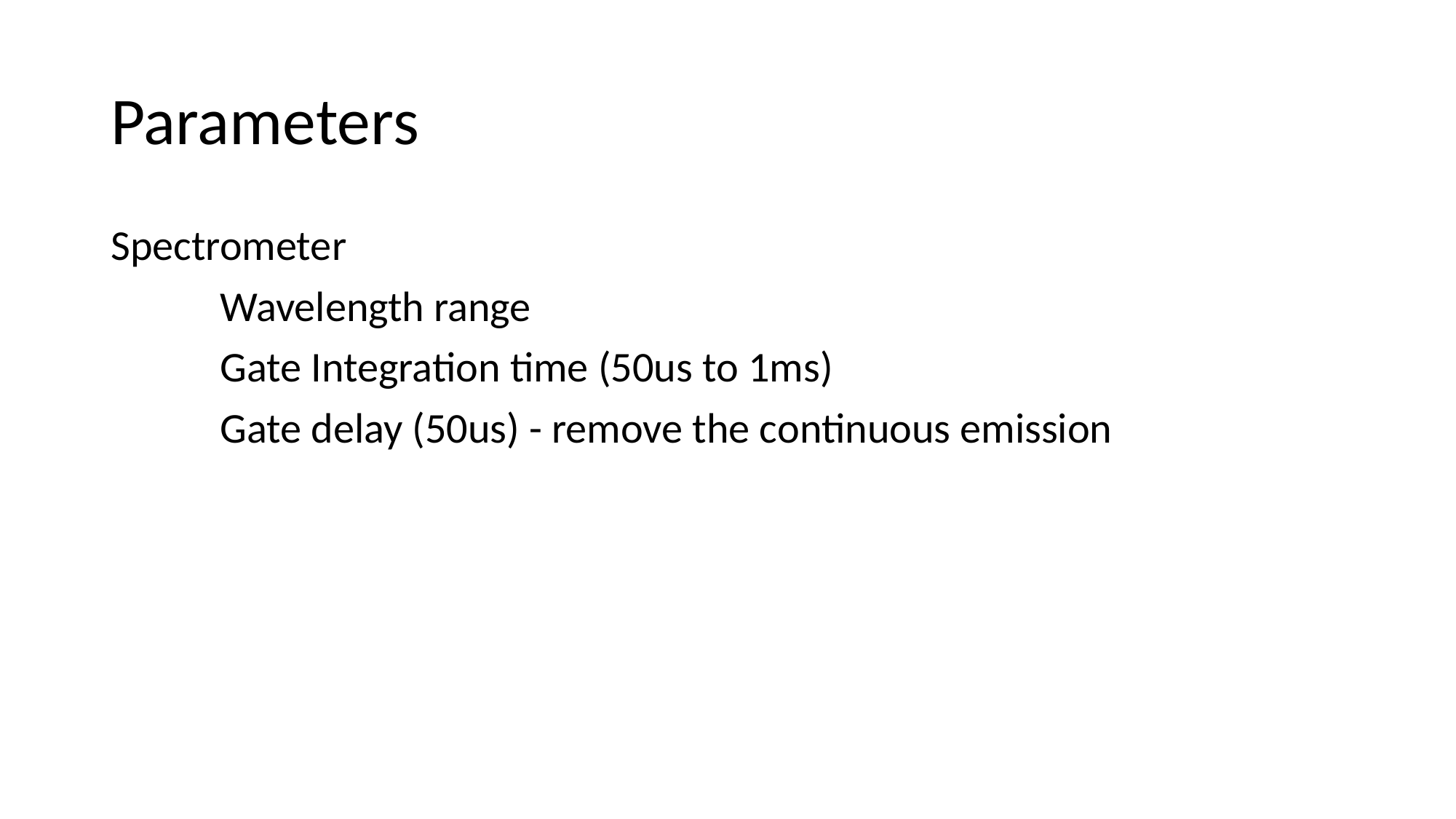

# Parameters
Spectrometer
	Wavelength range
	Gate Integration time (50us to 1ms)
	Gate delay (50us) - remove the continuous emission